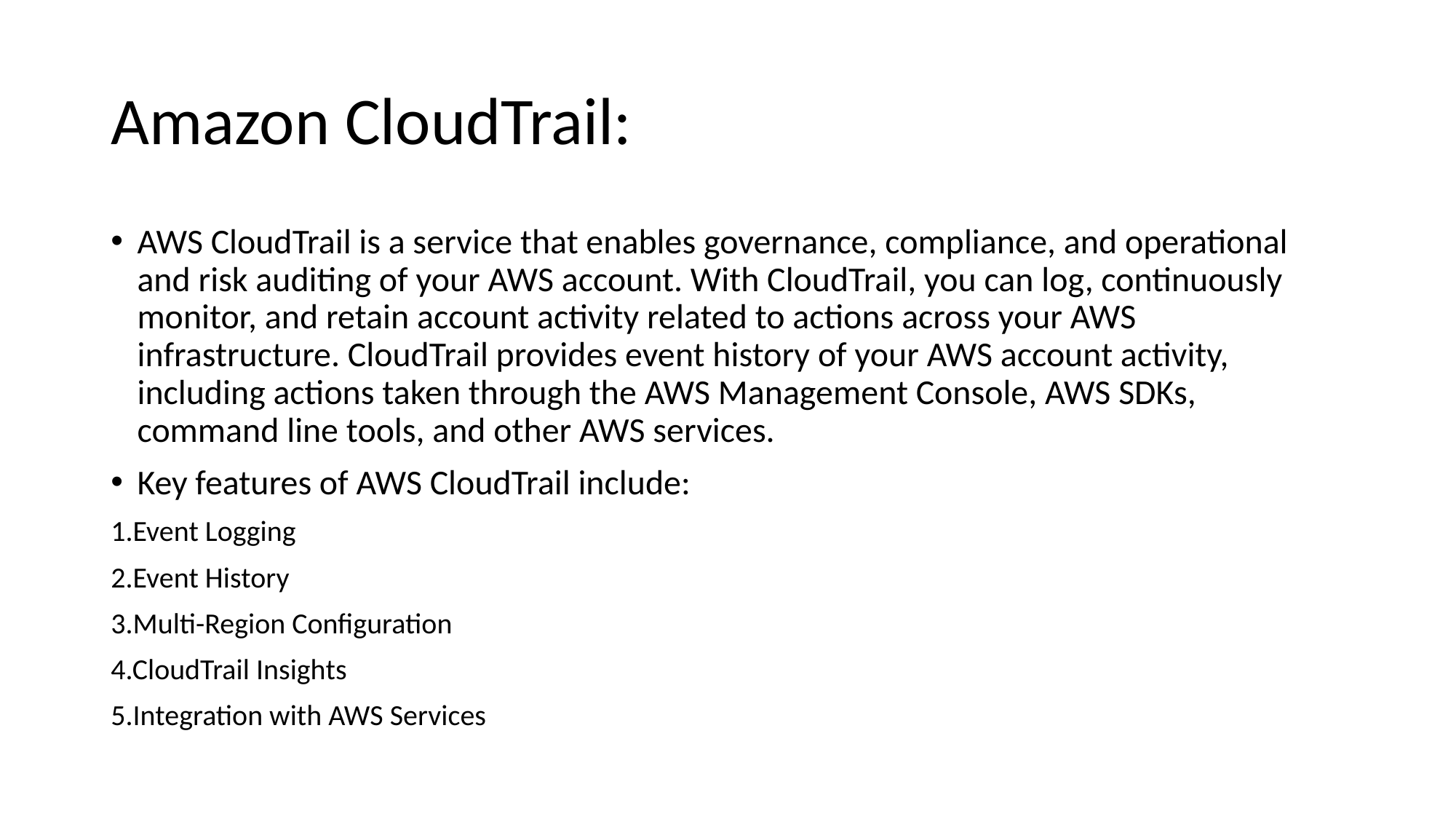

# Amazon CloudTrail:
AWS CloudTrail is a service that enables governance, compliance, and operational and risk auditing of your AWS account. With CloudTrail, you can log, continuously monitor, and retain account activity related to actions across your AWS infrastructure. CloudTrail provides event history of your AWS account activity, including actions taken through the AWS Management Console, AWS SDKs, command line tools, and other AWS services.
Key features of AWS CloudTrail include:
1.Event Logging
2.Event History
3.Multi-Region Configuration
4.CloudTrail Insights
5.Integration with AWS Services